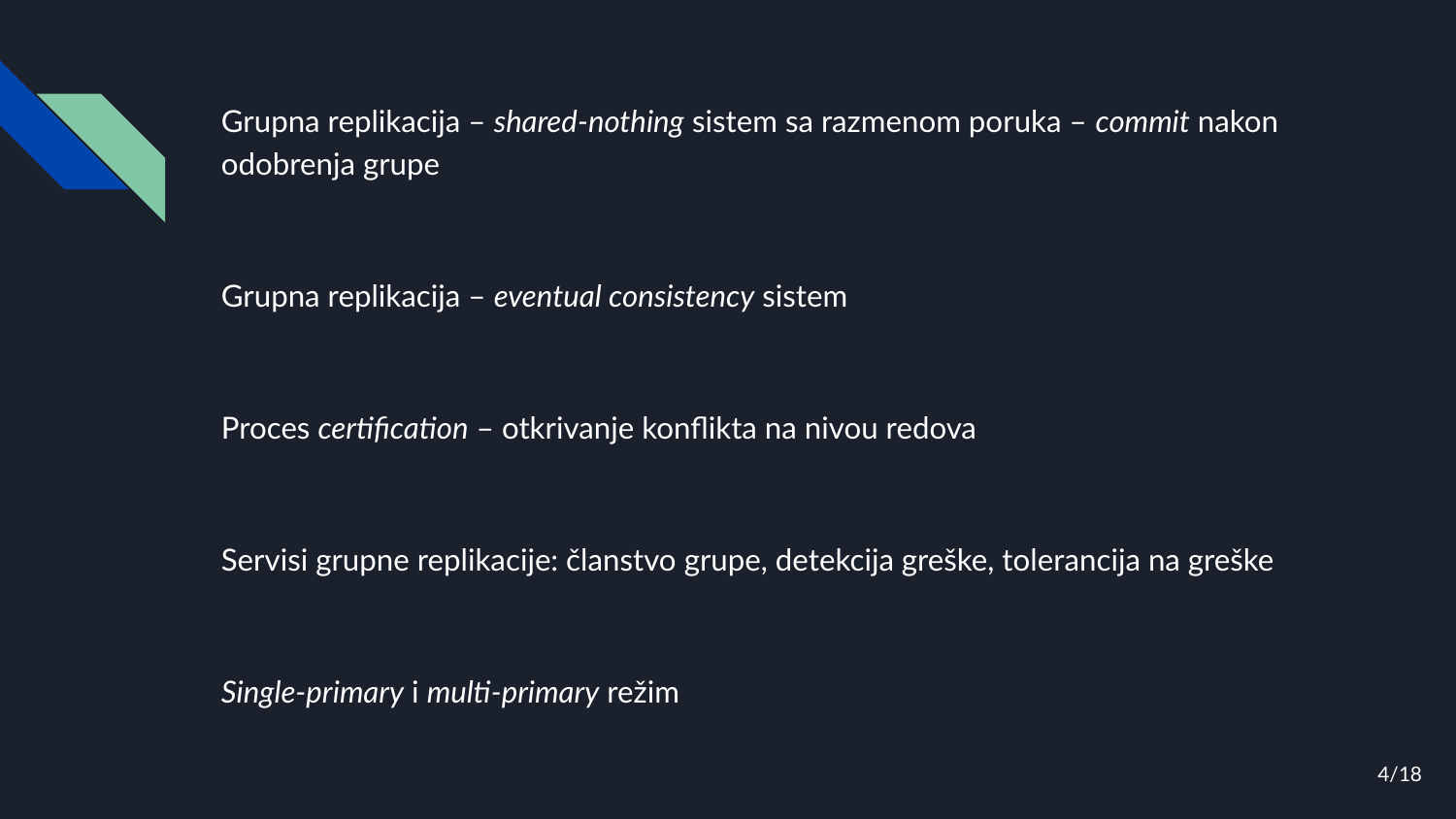

Grupna replikacija – shared-nothing sistem sa razmenom poruka – commit nakon odobrenja grupe

Grupna replikacija – eventual consistency sistem

Proces certification – otkrivanje konflikta na nivou redova

Servisi grupne replikacije: članstvo grupe, detekcija greške, tolerancija na greške

Single-primary i multi-primary režim
4/18